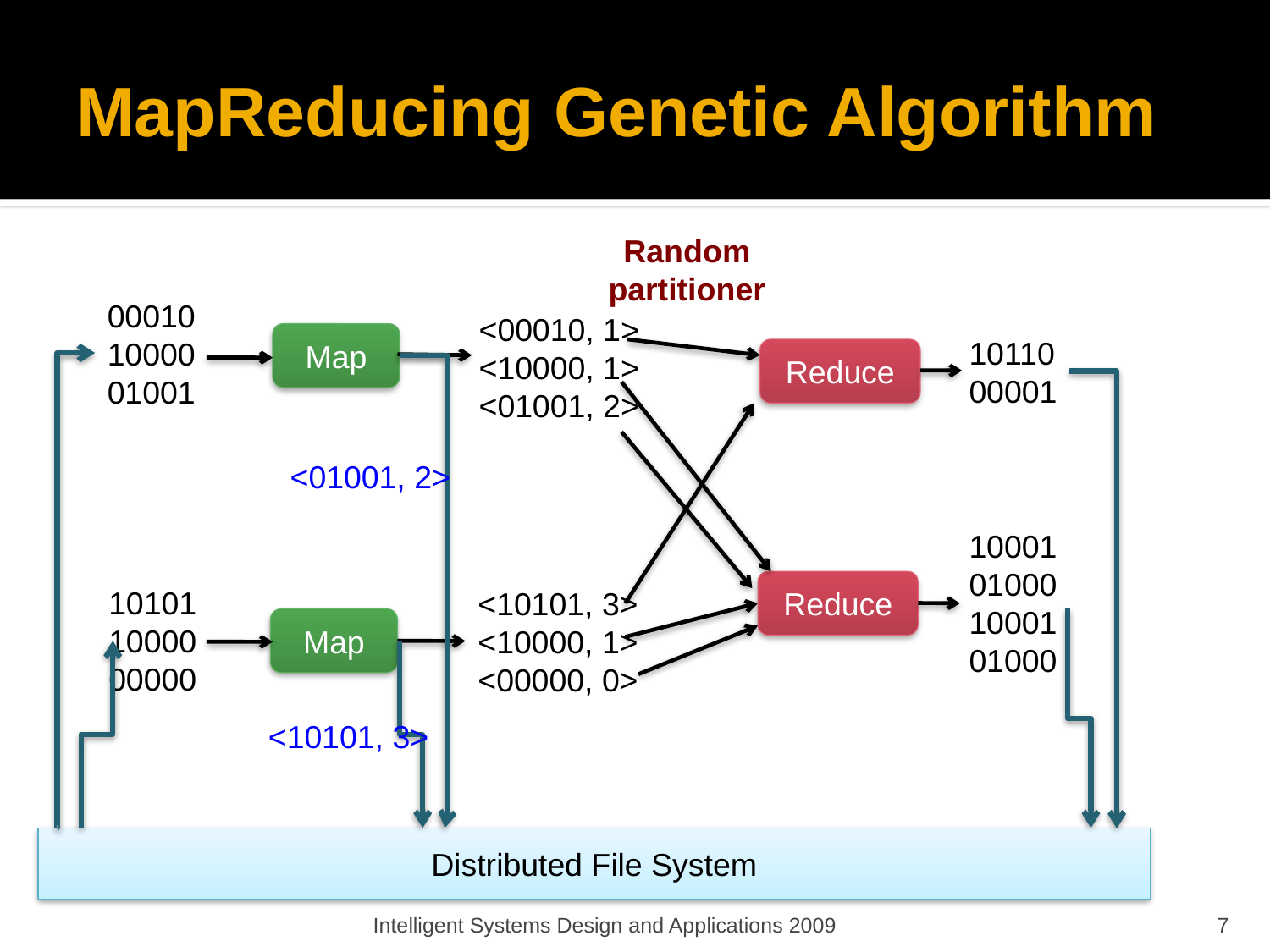

# MapReducing Genetic Algorithm
Random
partitioner
00010
10000
01001
<00010, 1>
<10000, 1>
<01001, 2>
Map
<10101, 3>
<10000, 1>
<00000, 0>
Map
10110
00001
10001
01000
10001
01000
Reduce
Reduce
<01001, 2>
<10101, 3>
10101
10000
00000
Distributed File System
Intelligent Systems Design and Applications 2009
7